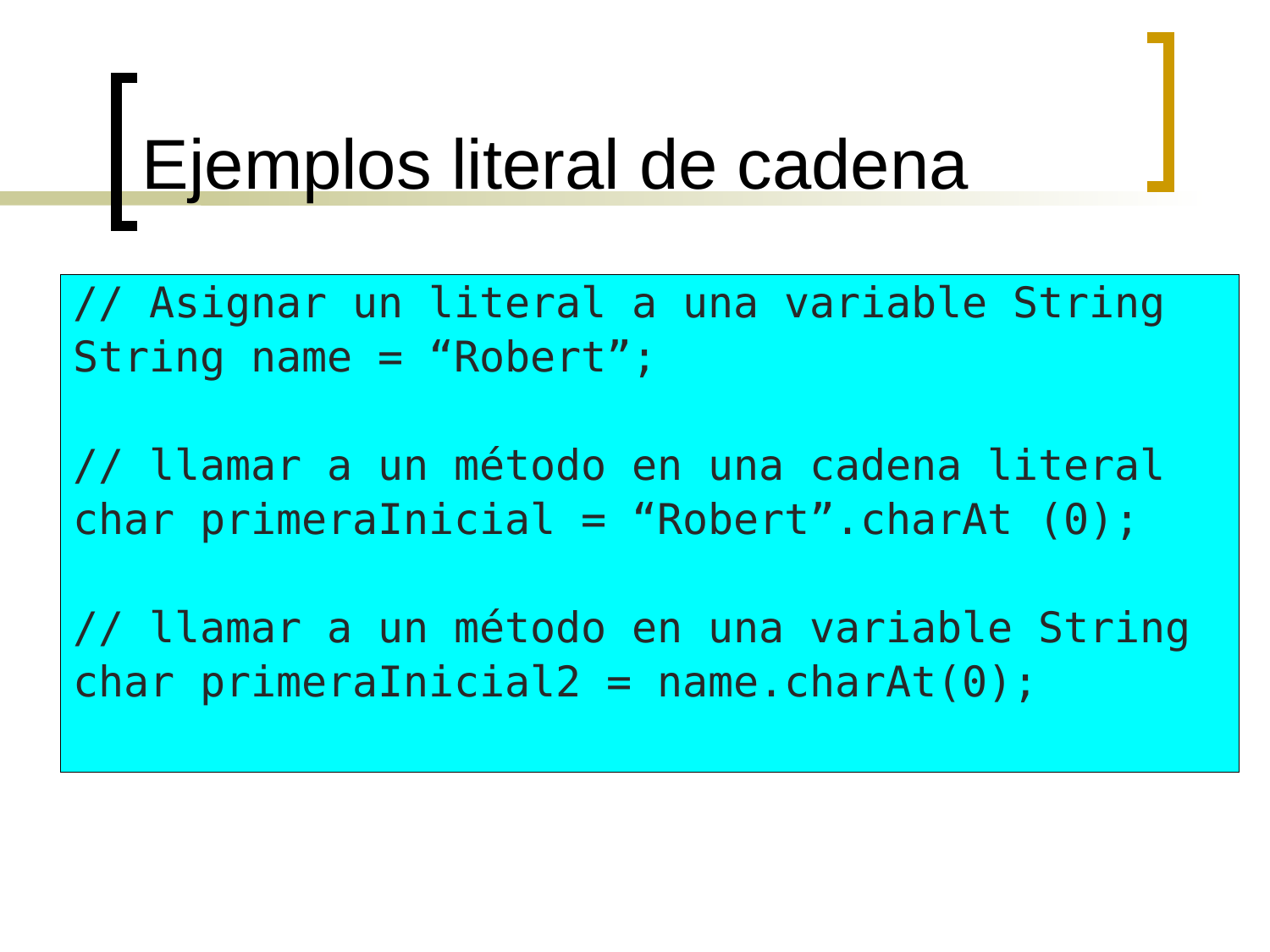

# Ejemplos literal de cadena
// Asignar un literal a una variable String
String name = “Robert”;

// llamar a un método en una cadena literal
char primeraInicial = “Robert”.charAt (0);

// llamar a un método en una variable String
char primeraInicial2 = name.charAt(0);